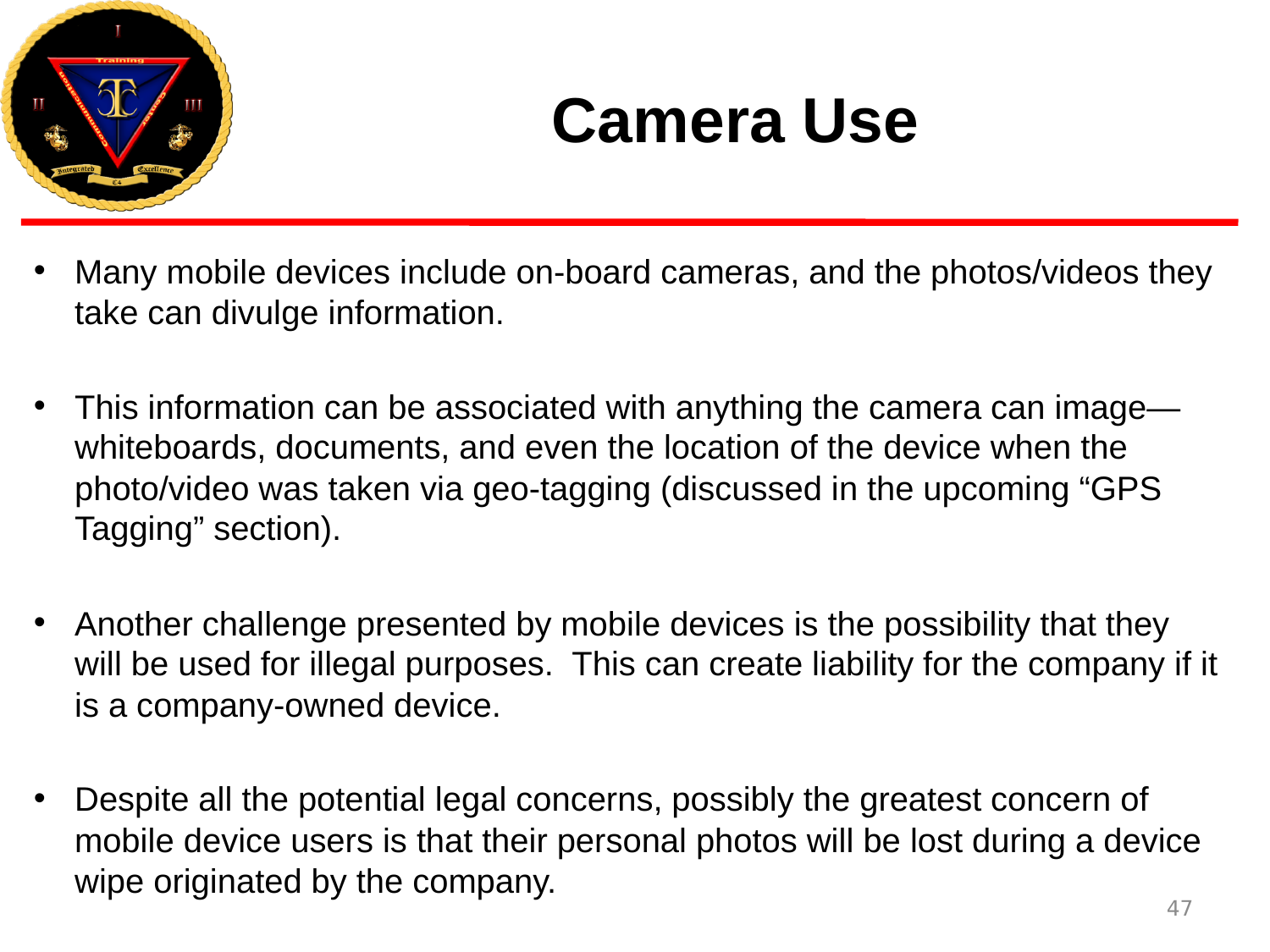

# Camera Use
Many mobile devices include on-board cameras, and the photos/videos they take can divulge information.

This information can be associated with anything the camera can image—whiteboards, documents, and even the location of the device when the photo/video was taken via geo-tagging (discussed in the upcoming “GPS Tagging” section).

Another challenge presented by mobile devices is the possibility that they will be used for illegal purposes.  This can create liability for the company if it is a company-owned device.

Despite all the potential legal concerns, possibly the greatest concern of mobile device users is that their personal photos will be lost during a device wipe originated by the company.
47